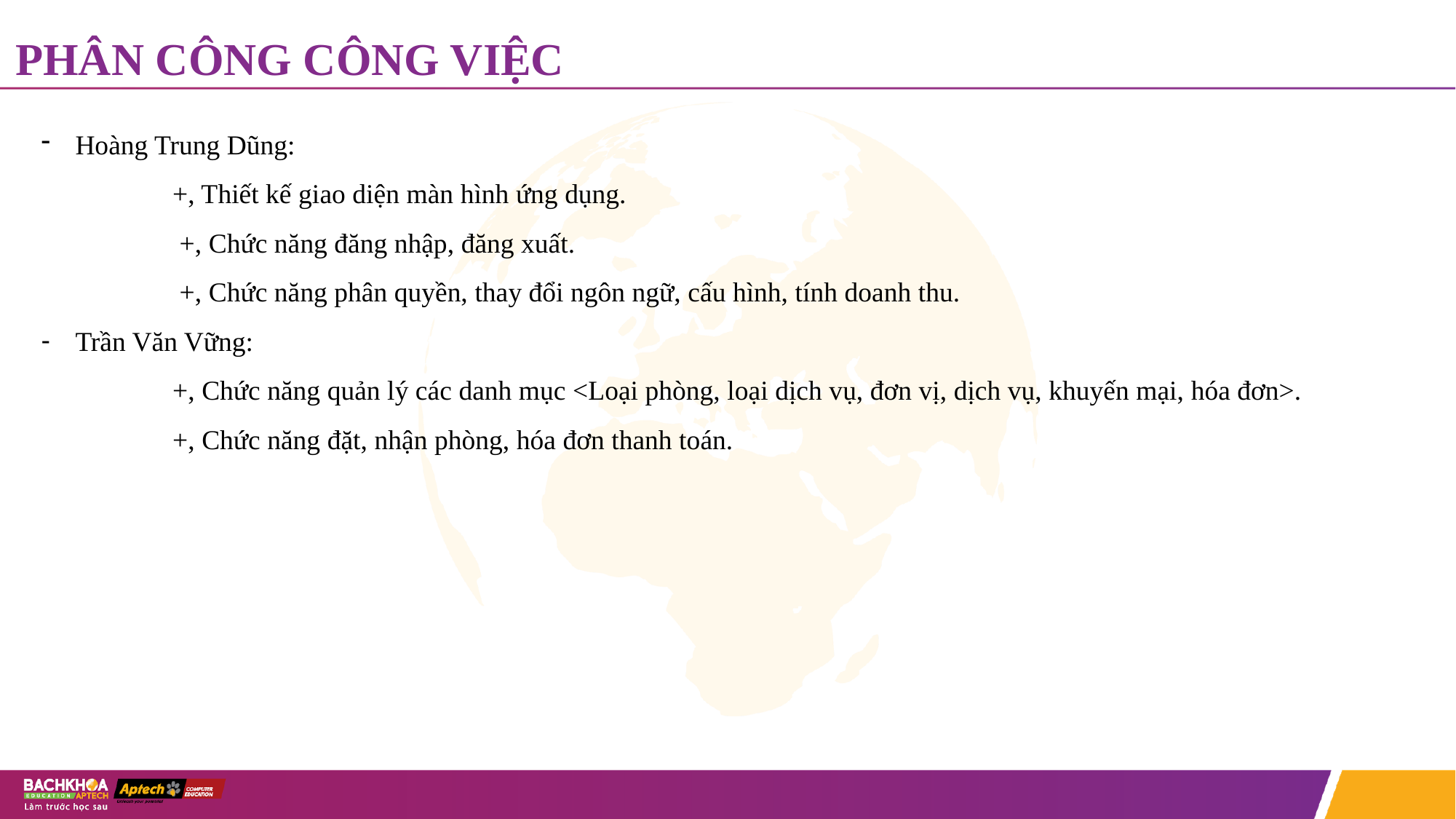

# PHÂN CÔNG CÔNG VIỆC
Hoàng Trung Dũng:
                   +, Thiết kế giao diện màn hình ứng dụng.
                    +, Chức năng đăng nhập, đăng xuất.
                    +, Chức năng phân quyền, thay đổi ngôn ngữ, cấu hình, tính doanh thu.
Trần Văn Vững:
                   +, Chức năng quản lý các danh mục <Loại phòng, loại dịch vụ, đơn vị, dịch vụ, khuyến mại, hóa đơn>.
                   +, Chức năng đặt, nhận phòng, hóa đơn thanh toán.